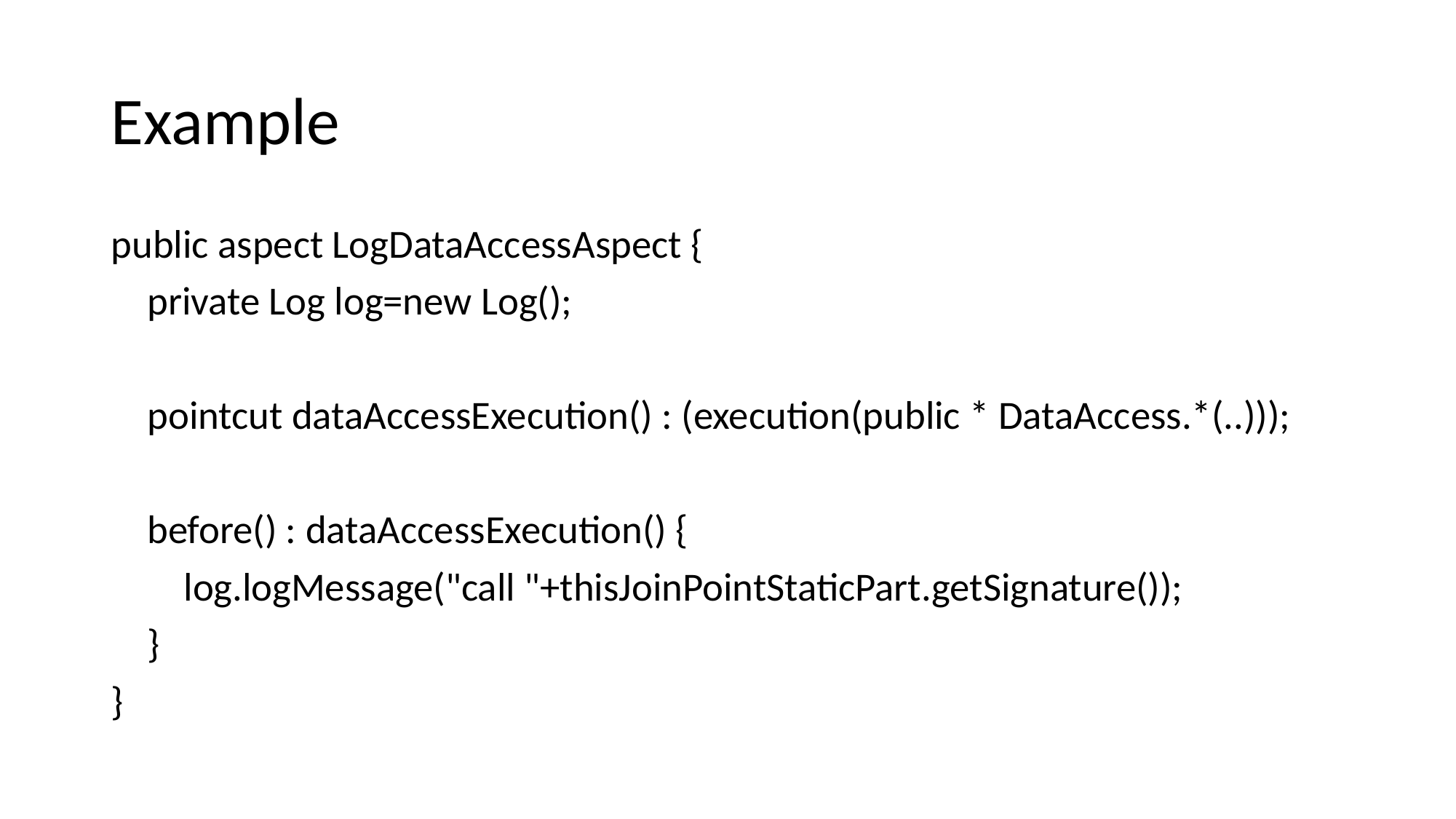

# Example
public aspect LogDataAccessAspect {
    private Log log=new Log();

    pointcut dataAccessExecution() : (execution(public * DataAccess.*(..)));

    before() : dataAccessExecution() {
        log.logMessage("call "+thisJoinPointStaticPart.getSignature());
    }
}